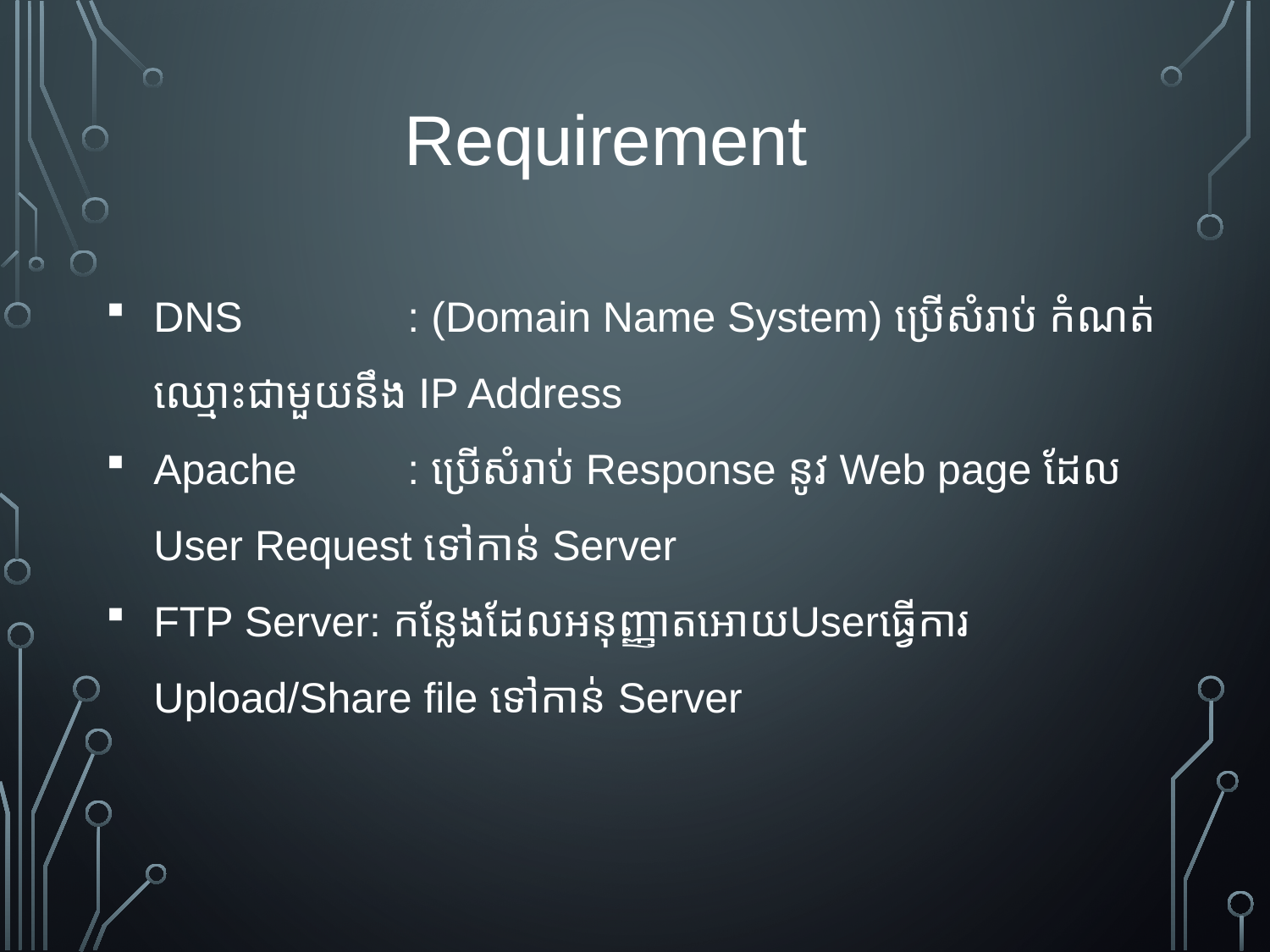

Requirement
DNS 		: (Domain Name System) ប្រើ​សំរាប់​ កំណត់​ឈ្មោះ​ជាមួយ​នឹង​ IP Address
Apache	: ប្រើ​សំរាប់​ Response នូវ​ Web page ដែល​ User Request ទៅ​កាន់​ Server
FTP Server: កន្លែង​ដែល​អនុញ្ញាត​អោយ​Userធ្វើ​ការ​ Upload/Share file ទៅ​កាន់​ Server